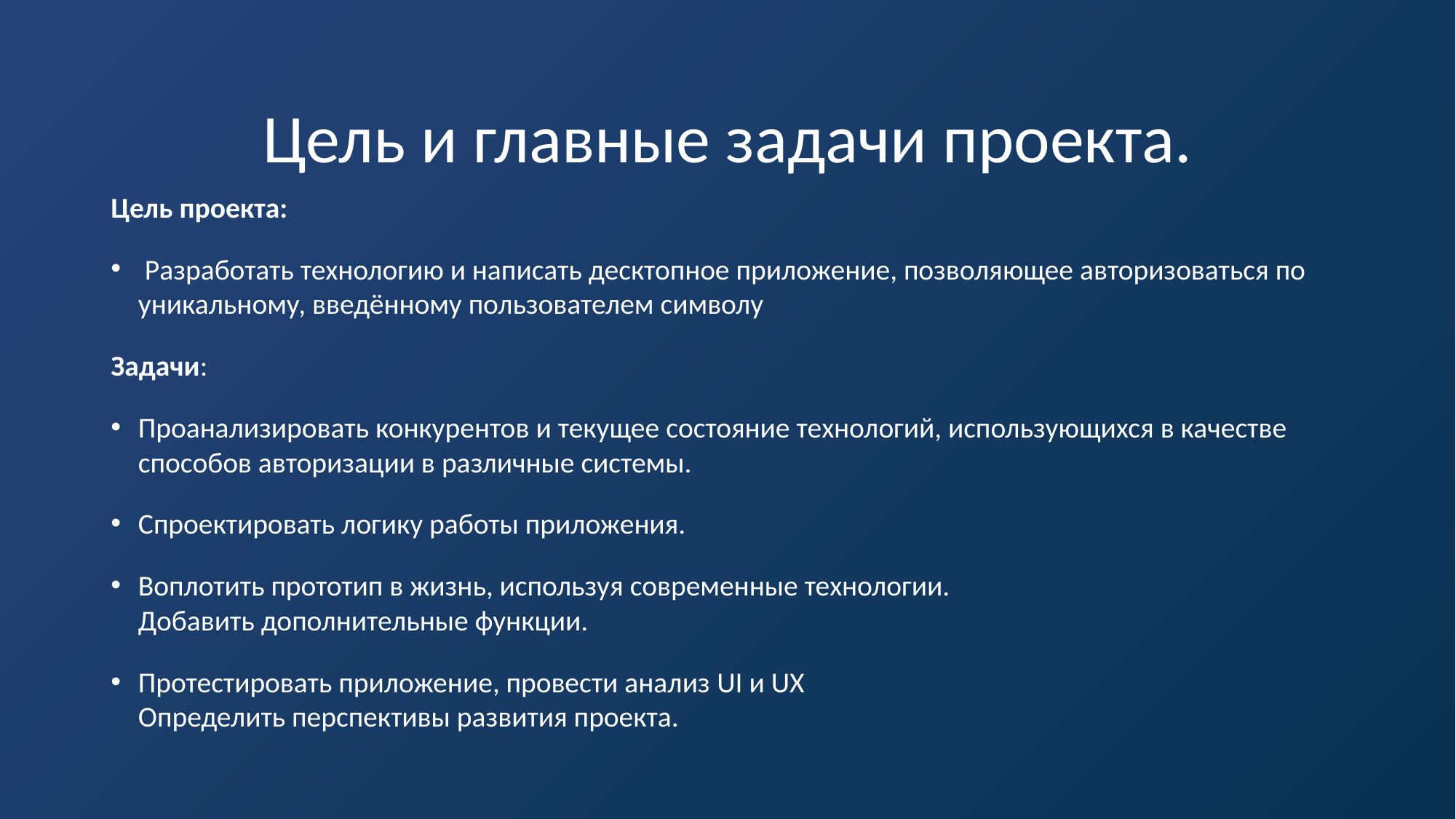

# Цель и главные задачи проекта.
Цель проекта:
 Разработать технологию и написать десктопное приложение, позволяющее авторизоваться по уникальному, введённому пользователем символу
Задачи:
Проанализировать конкурентов и текущее состояние технологий, использующихся в качестве способов авторизации в различные системы.
Спроектировать логику работы приложения.
Воплотить прототип в жизнь, используя современные технологии.
Добавить дополнительные функции.
Протестировать приложение, провести анализ UI и UX
Определить перспективы развития проекта.